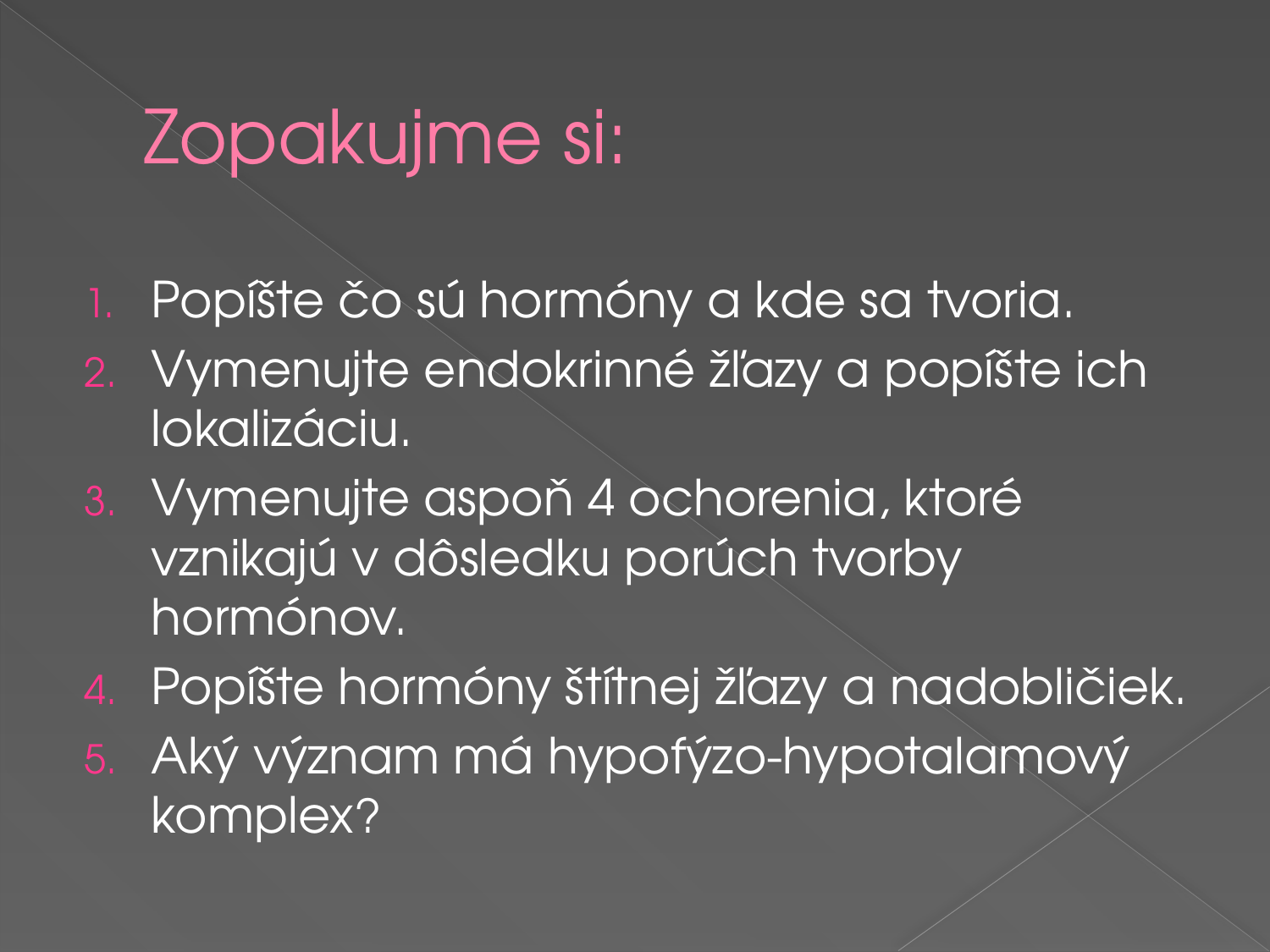

# Zopakujme si:
Popíšte čo sú hormóny a kde sa tvoria.
Vymenujte endokrinné žľazy a popíšte ich lokalizáciu.
Vymenujte aspoň 4 ochorenia, ktoré vznikajú v dôsledku porúch tvorby hormónov.
Popíšte hormóny štítnej žľazy a nadobličiek.
Aký význam má hypofýzo-hypotalamový komplex?